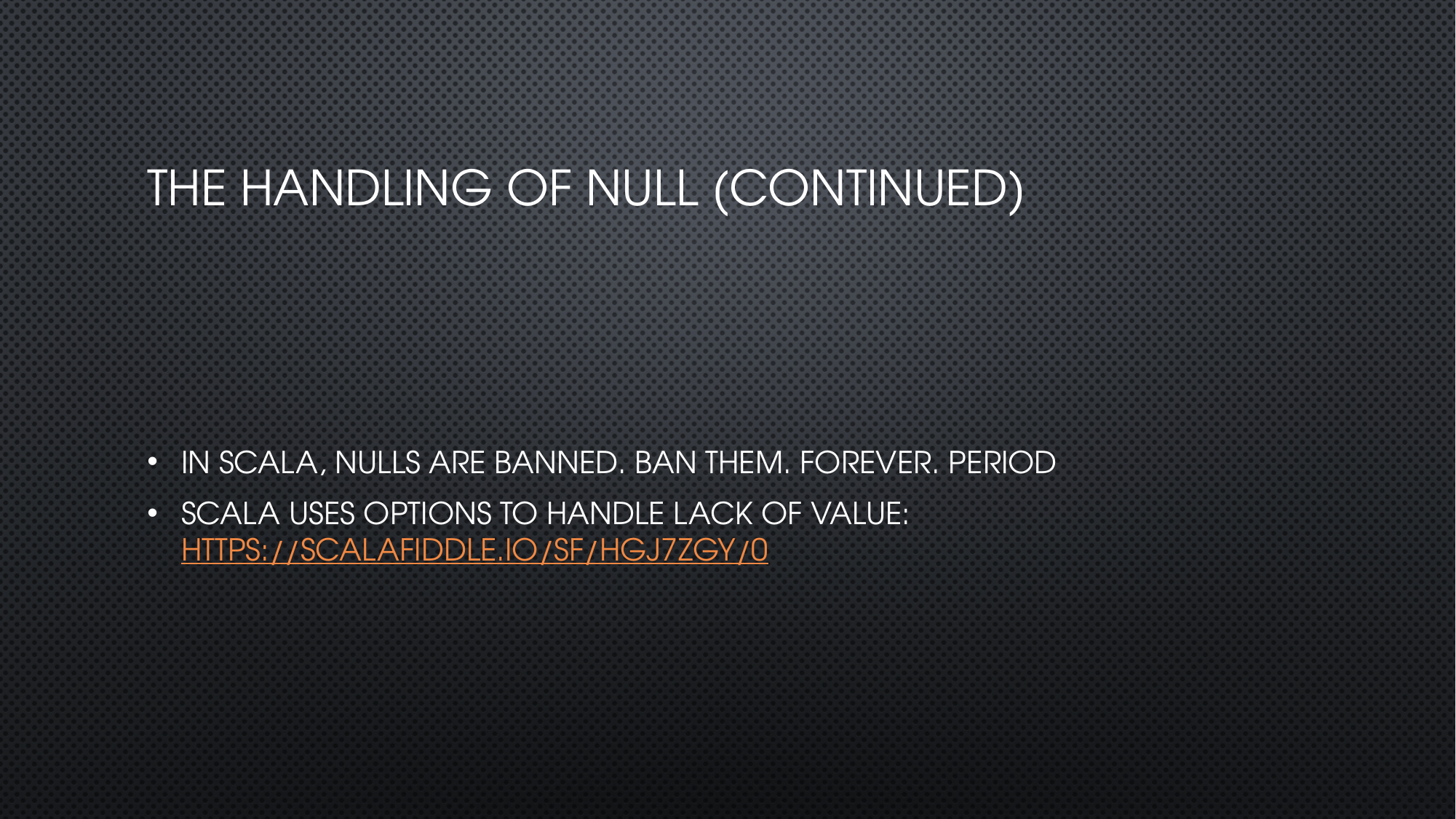

# The handling of null (Continued)
In Scala, nulls are banned. Ban them. Forever. Period
Scala uses options to handle lack of value: https://scalafiddle.io/sf/hgj7ZGy/0